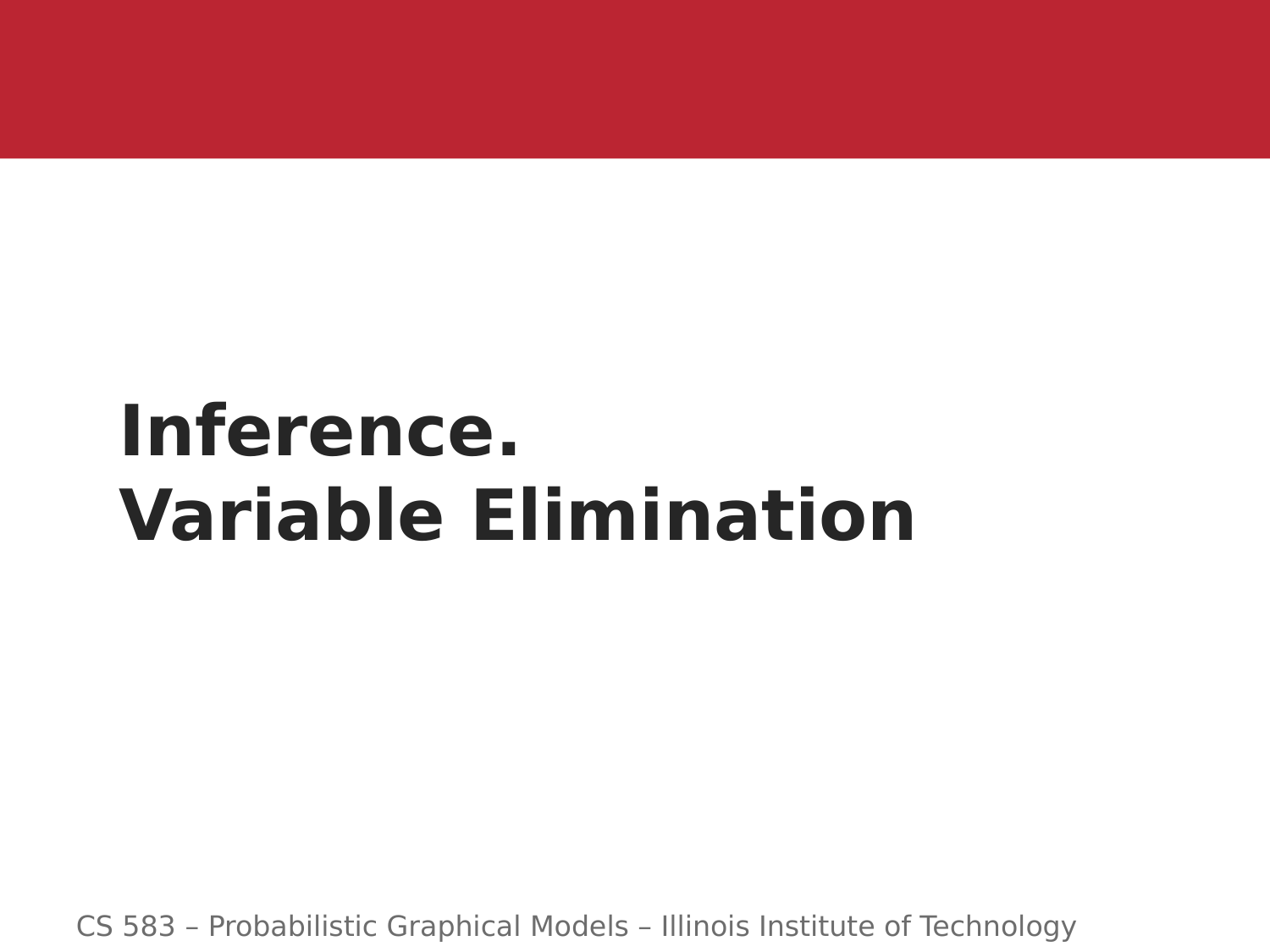

# Inference. Variable Elimination
CS 583 – Probabilistic Graphical Models – Illinois Institute of Technology